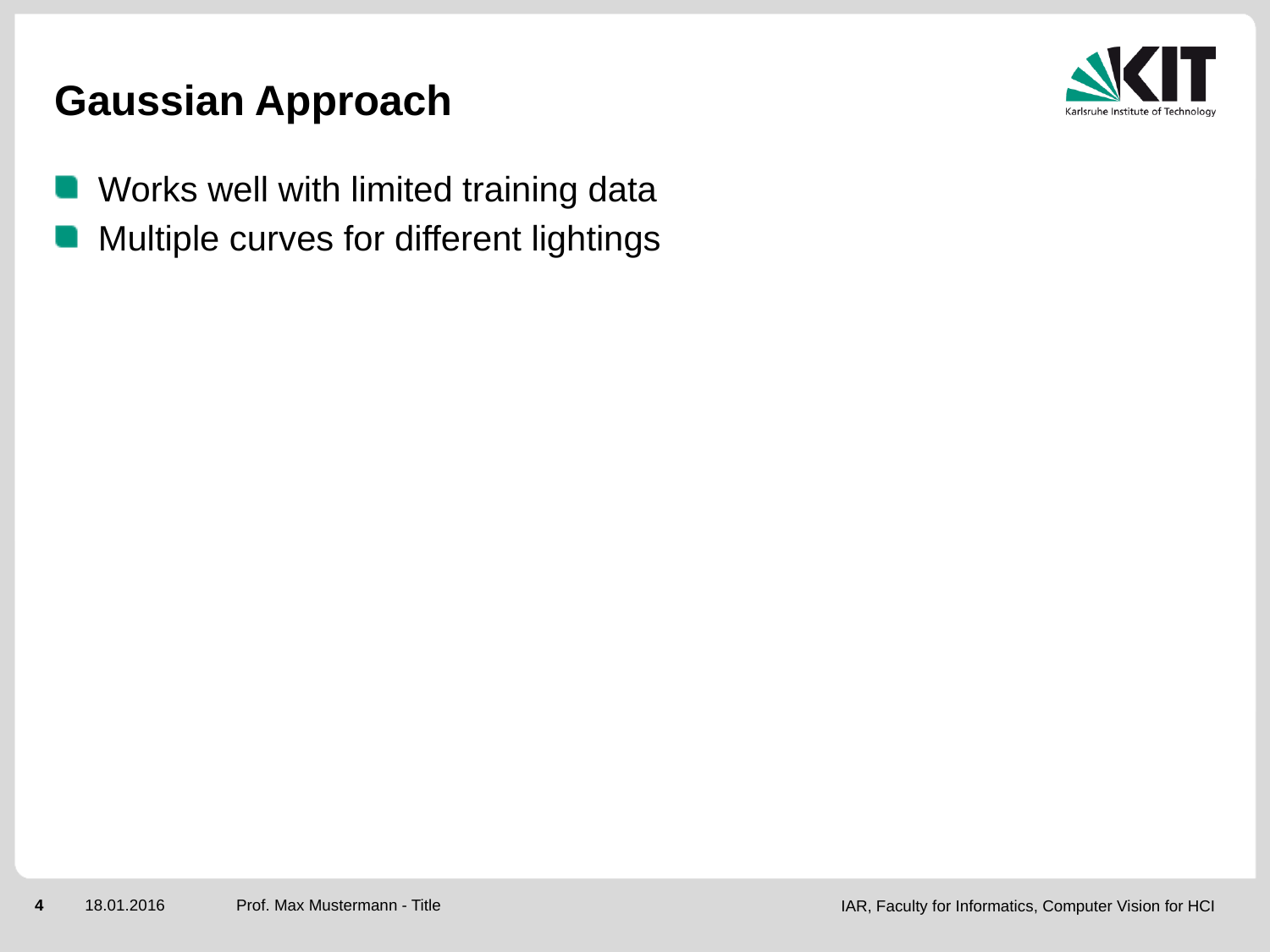

# Gaussian Approach
Works well with limited training data
Multiple curves for different lightings

Prof. Max Mustermann - Title